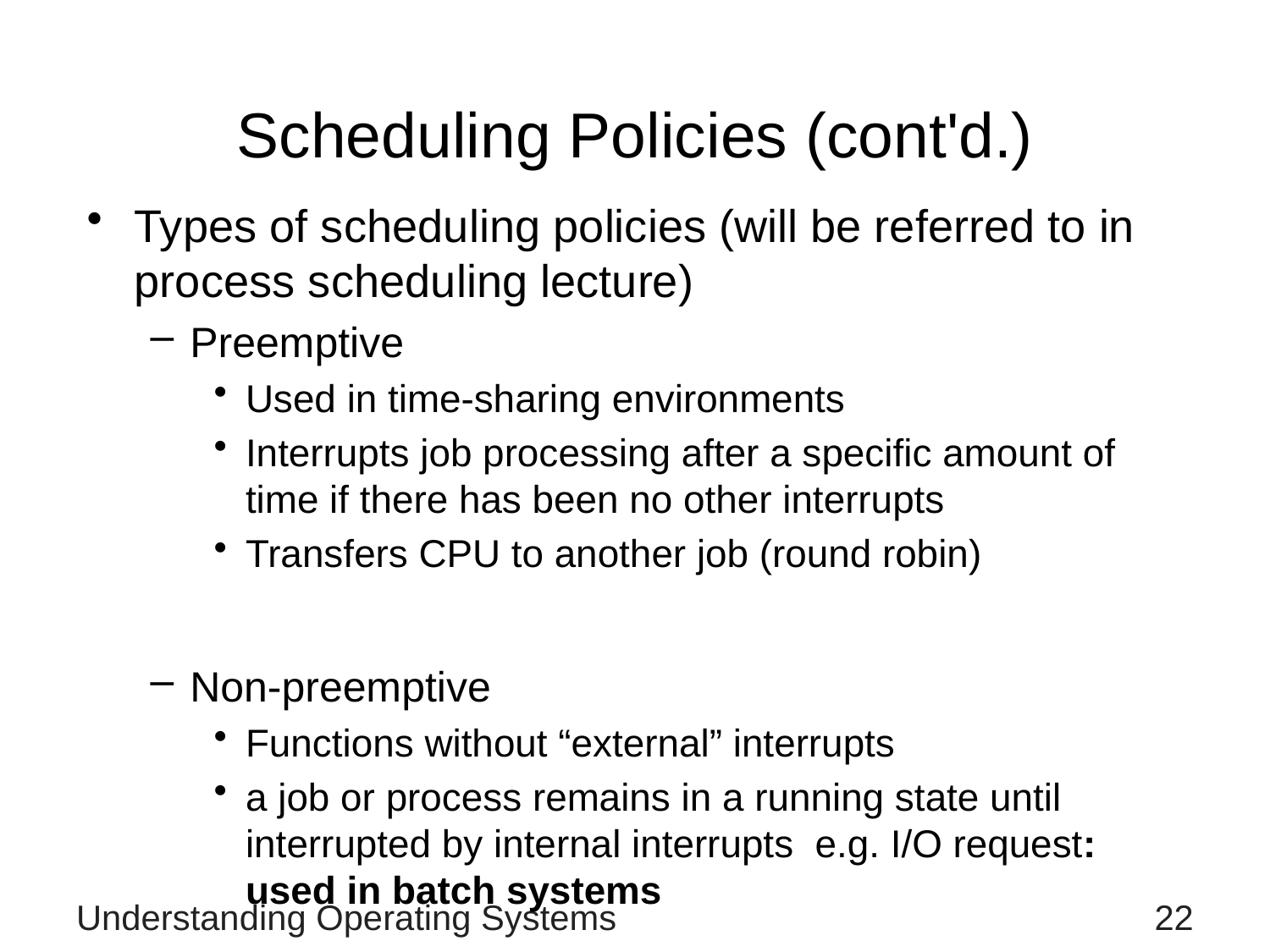

# Scheduling Policies (cont'd.)
Types of scheduling policies (will be referred to in process scheduling lecture)
Preemptive
Used in time-sharing environments
Interrupts job processing after a specific amount of time if there has been no other interrupts
Transfers CPU to another job (round robin)

Non-preemptive
Functions without “external” interrupts
a job or process remains in a running state until interrupted by internal interrupts  e.g. I/O request: used in batch systems
Understanding Operating Systems
22